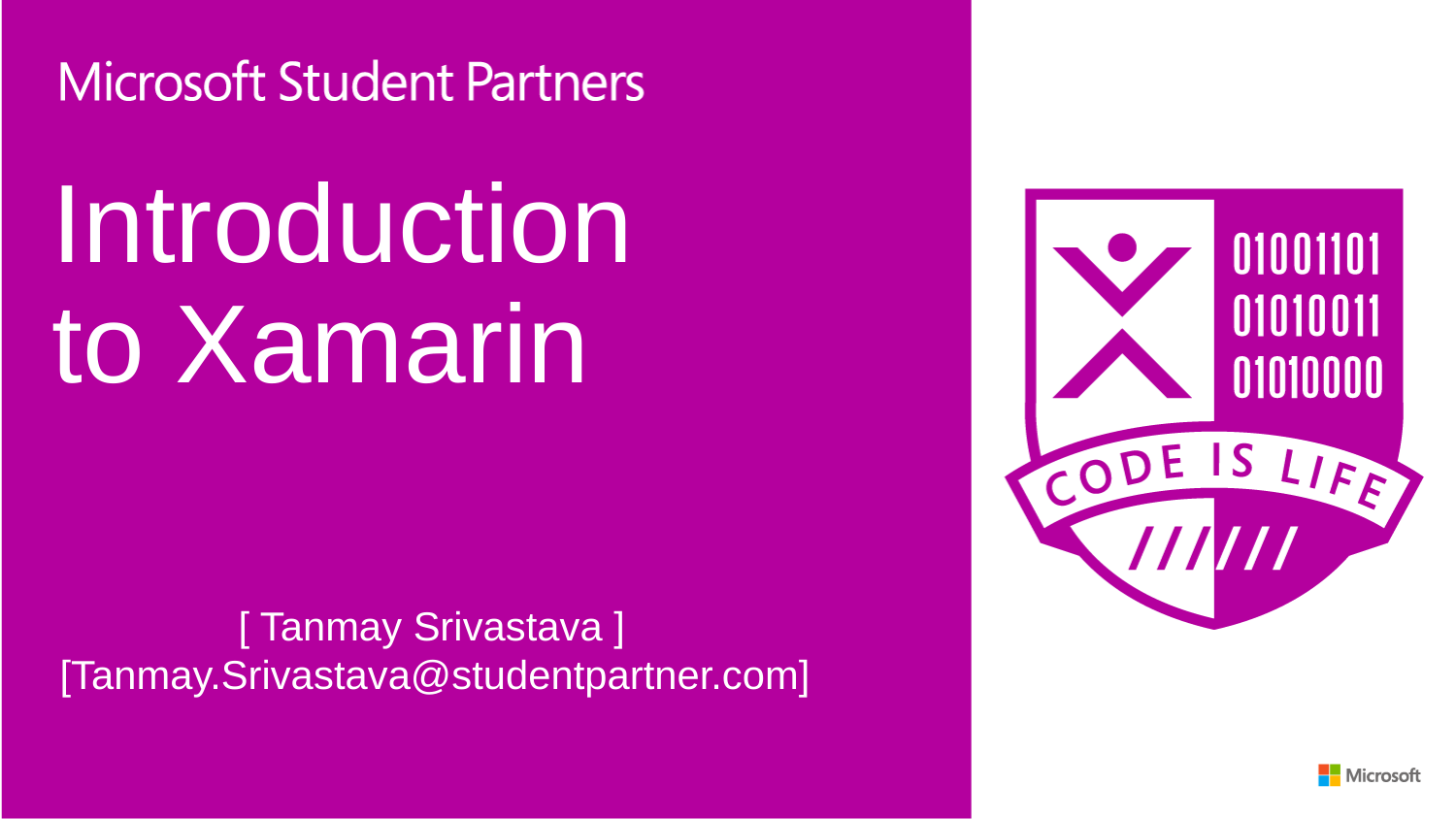

# Introduction to Xamarin
                [ Tanmay Srivastava ]
[Tanmay.Srivastava@studentpartner.com]